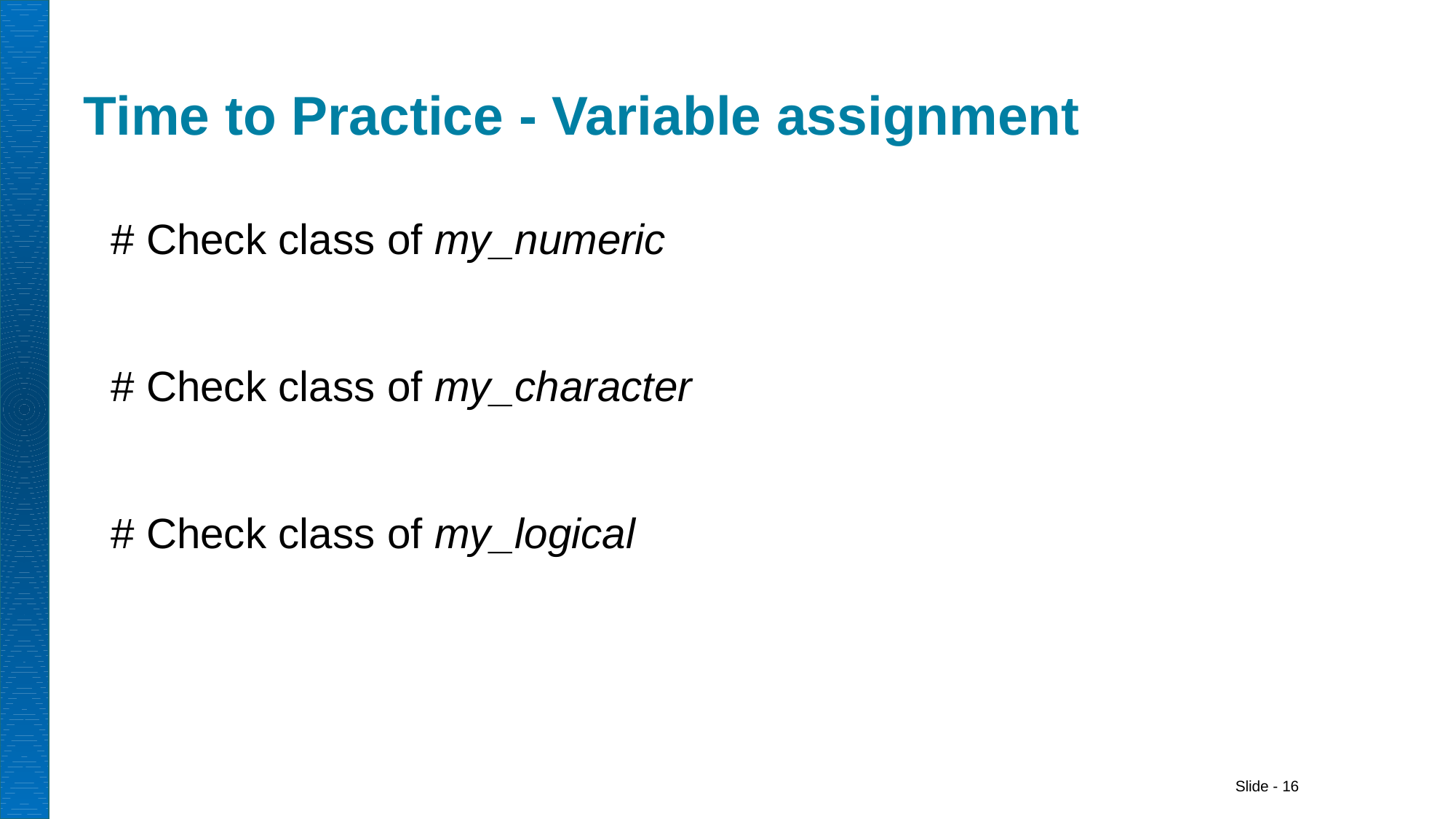

# Time to Practice - Variable assignment
# Check class of my_numeric

# Check class of my_character

# Check class of my_logical